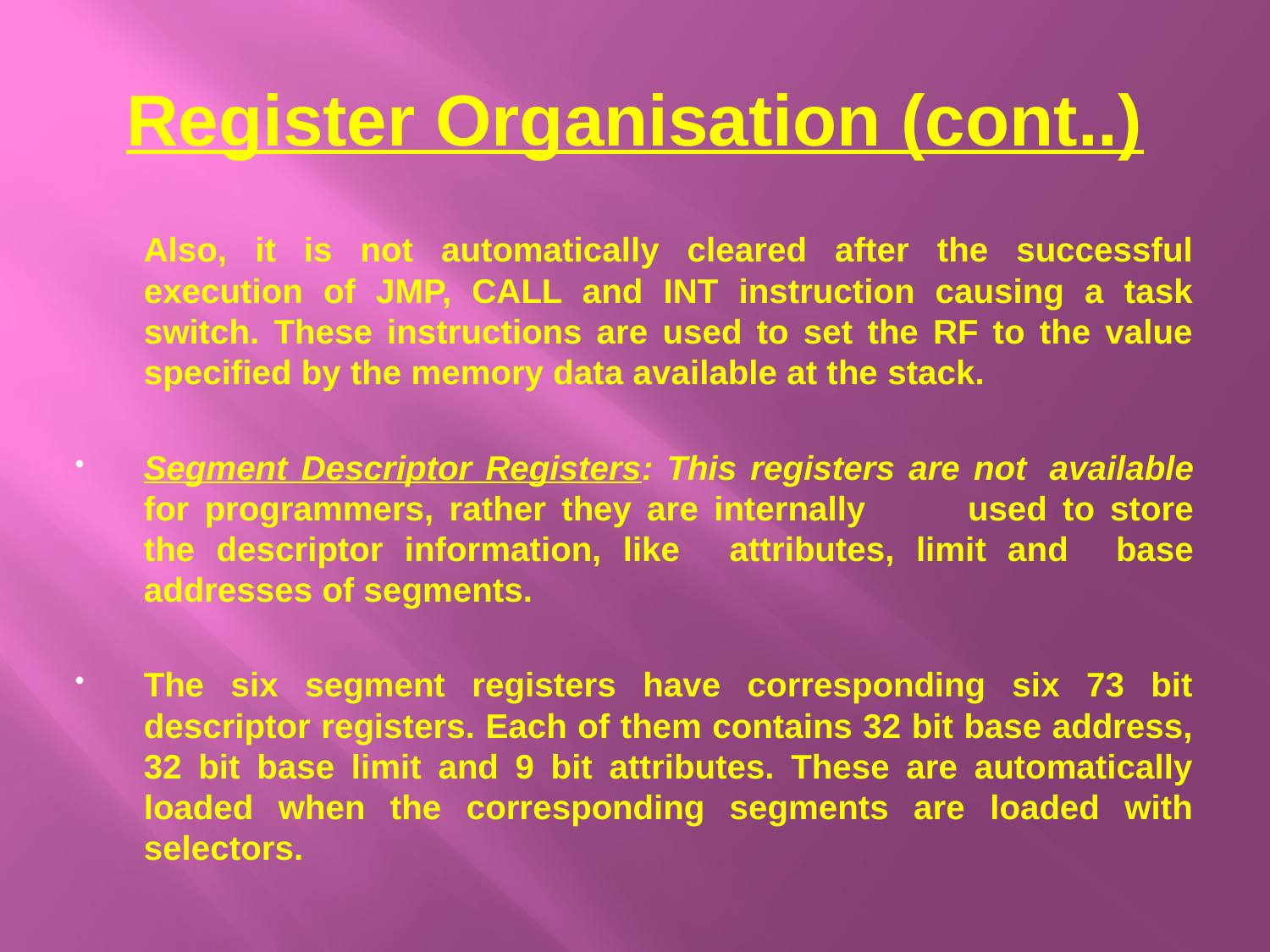

# Register Organisation (cont..)
	Also, it is not automatically cleared after the successful execution of JMP, CALL and INT instruction causing a task switch. These instructions are used to set the RF to the value specified by the memory data available at the stack.

Segment Descriptor Registers: This registers are not 	available for programmers, rather they are internally 	used to store the descriptor information, like  	attributes, limit and 	base addresses of segments.

The six segment registers have corresponding six 73 bit descriptor registers. Each of them contains 32 bit base address, 32 bit base limit and 9 bit attributes. These are automatically loaded when the corresponding segments are loaded with selectors.